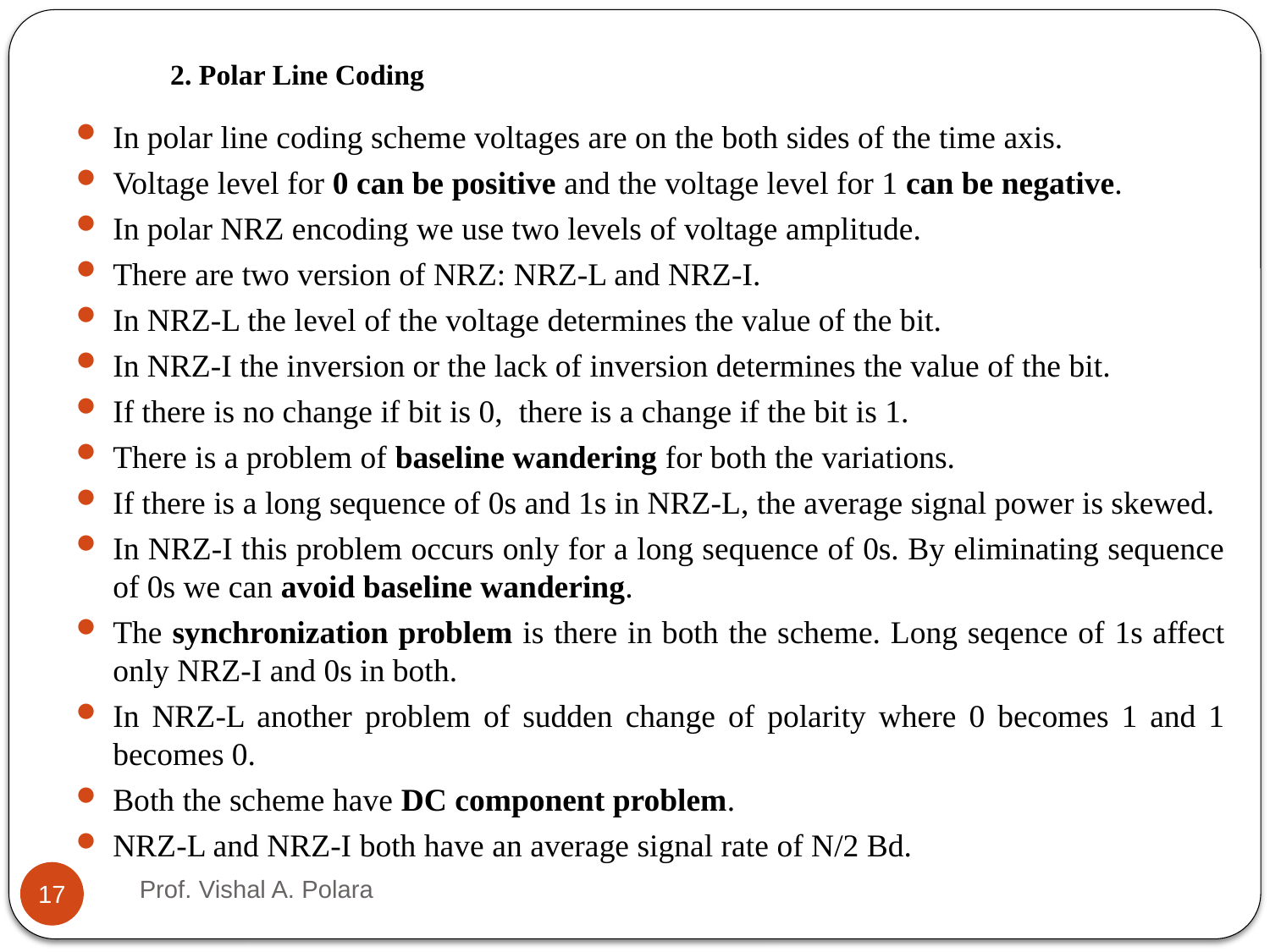

2. Polar Line Coding

In polar line coding scheme voltages are on the both sides of the time axis.
Voltage level for 0 can be positive and the voltage level for 1 can be negative.
In polar NRZ encoding we use two levels of voltage amplitude.
There are two version of NRZ: NRZ-L and NRZ-I.
In NRZ-L the level of the voltage determines the value of the bit.
In NRZ-I the inversion or the lack of inversion determines the value of the bit.
If there is no change if bit is 0,  there is a change if the bit is 1.
There is a problem of baseline wandering for both the variations.
If there is a long sequence of 0s and 1s in NRZ-L, the average signal power is skewed.
In NRZ-I this problem occurs only for a long sequence of 0s. By eliminating sequence of 0s we can avoid baseline wandering.
The synchronization problem is there in both the scheme. Long seqence of 1s affect only NRZ-I and 0s in both.
In NRZ-L another problem of sudden change of polarity where 0 becomes 1 and 1 becomes 0.
Both the scheme have DC component problem.
NRZ-L and NRZ-I both have an average signal rate of N/2 Bd.

Prof. Vishal A. Polara
17